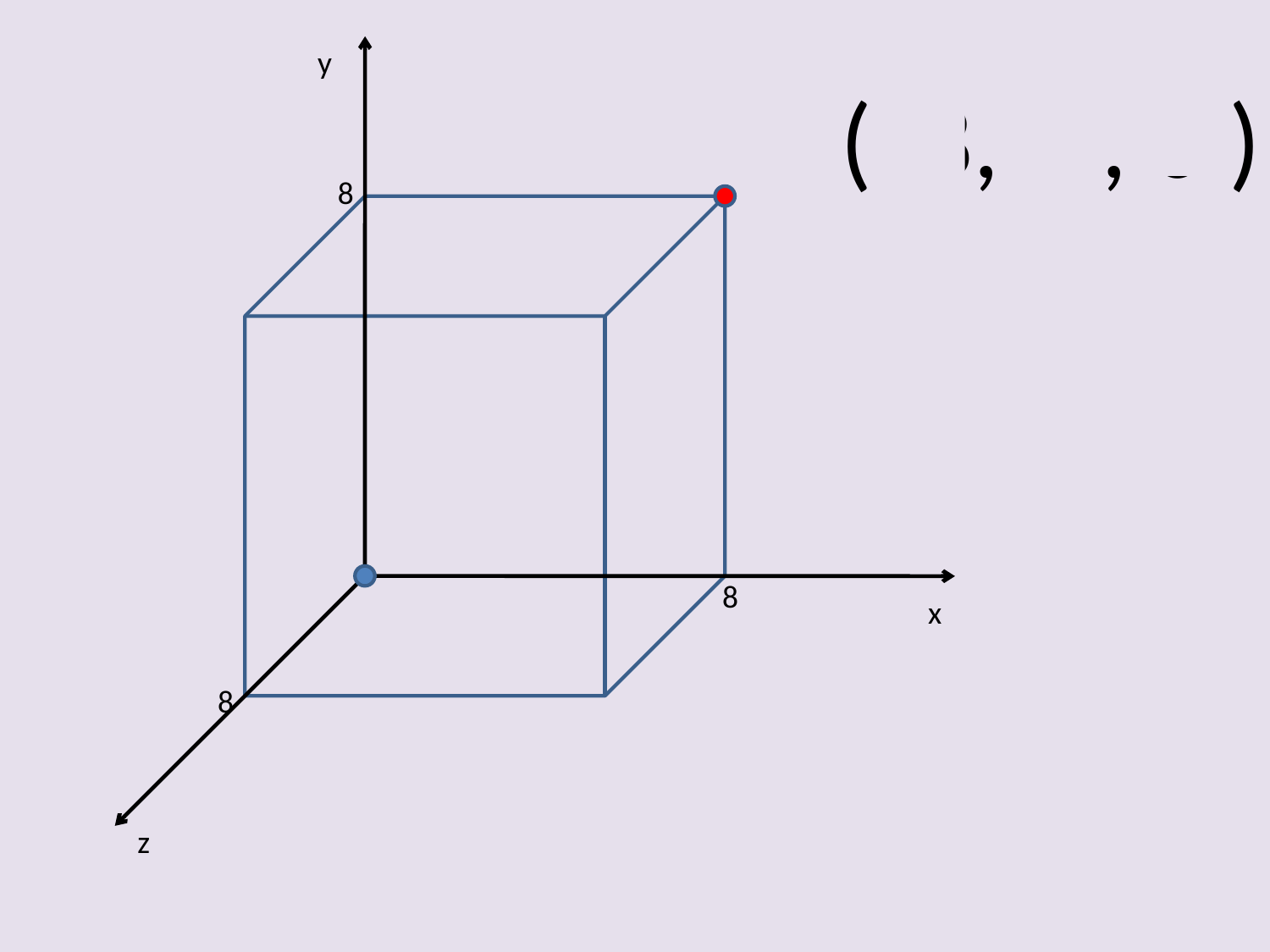

y

(  8, 8 , 0 )

8

8
x
8
z